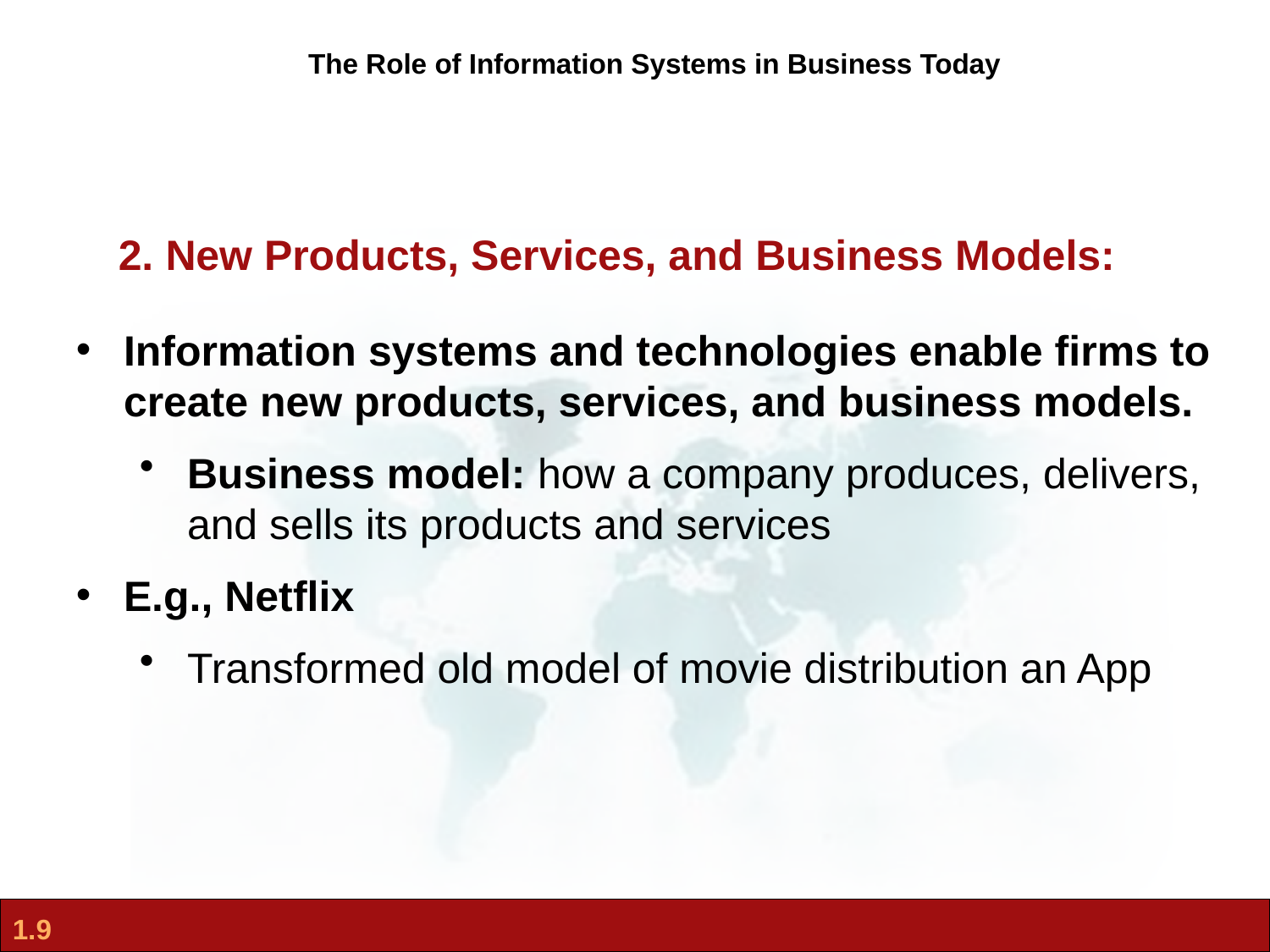

The Role of Information Systems in Business Today
2. New Products, Services, and Business Models:
Information systems and technologies enable firms to create new products, services, and business models.
Business model: how a company produces, delivers, and sells its products and services
E.g., Netflix
Transformed old model of movie distribution an App